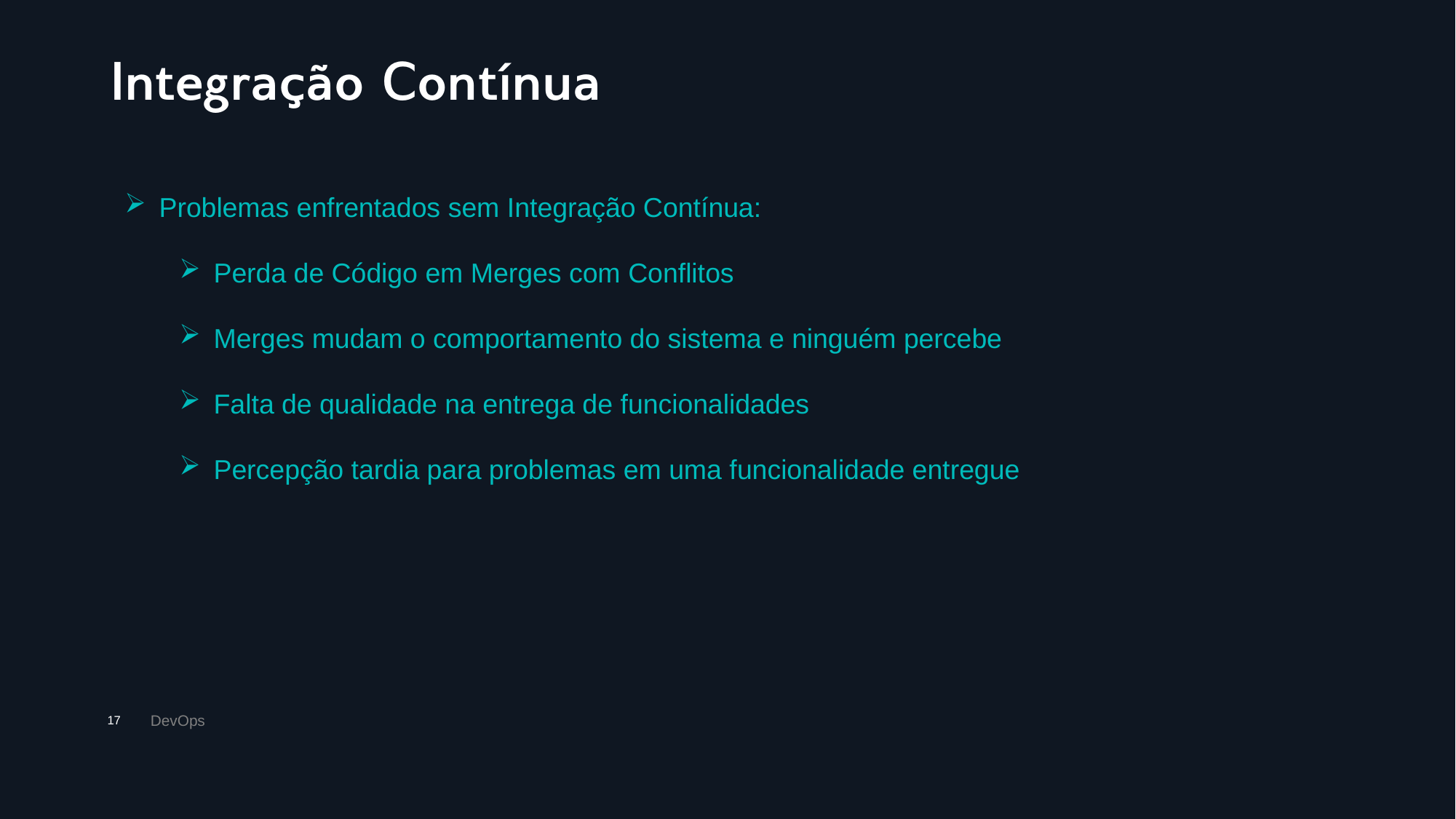

# Integração Contínua
Problemas enfrentados sem Integração Contínua:

Perda de Código em Merges com Conflitos

Merges mudam o comportamento do sistema e ninguém percebe

Falta de qualidade na entrega de funcionalidades

Percepção tardia para problemas em uma funcionalidade entregue

DevOps
17